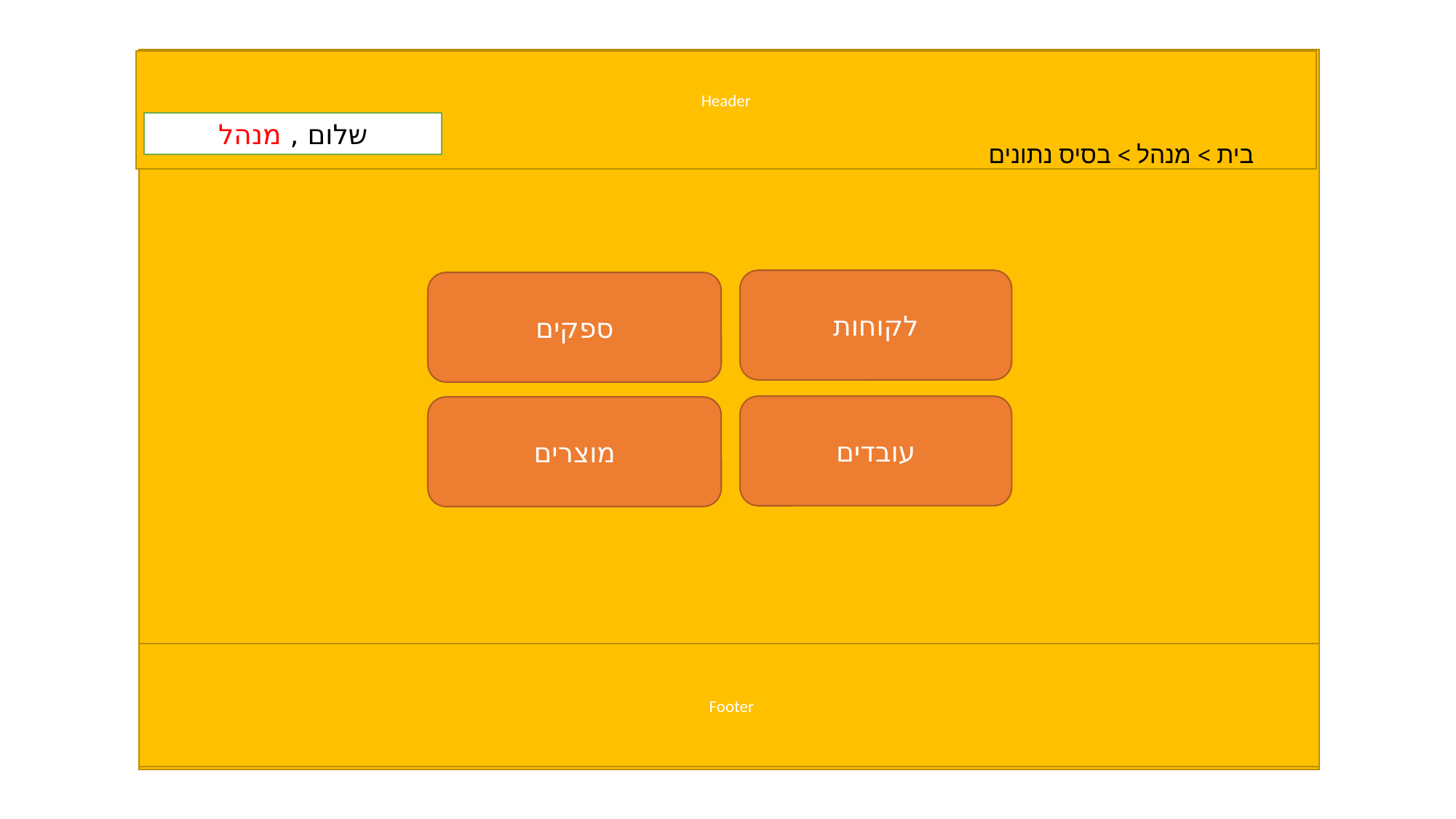

Header

שלום , מנהל
בית > מנהל > בסיס נתונים

לקוחות
ספקים
עובדים
מוצרים
Footer